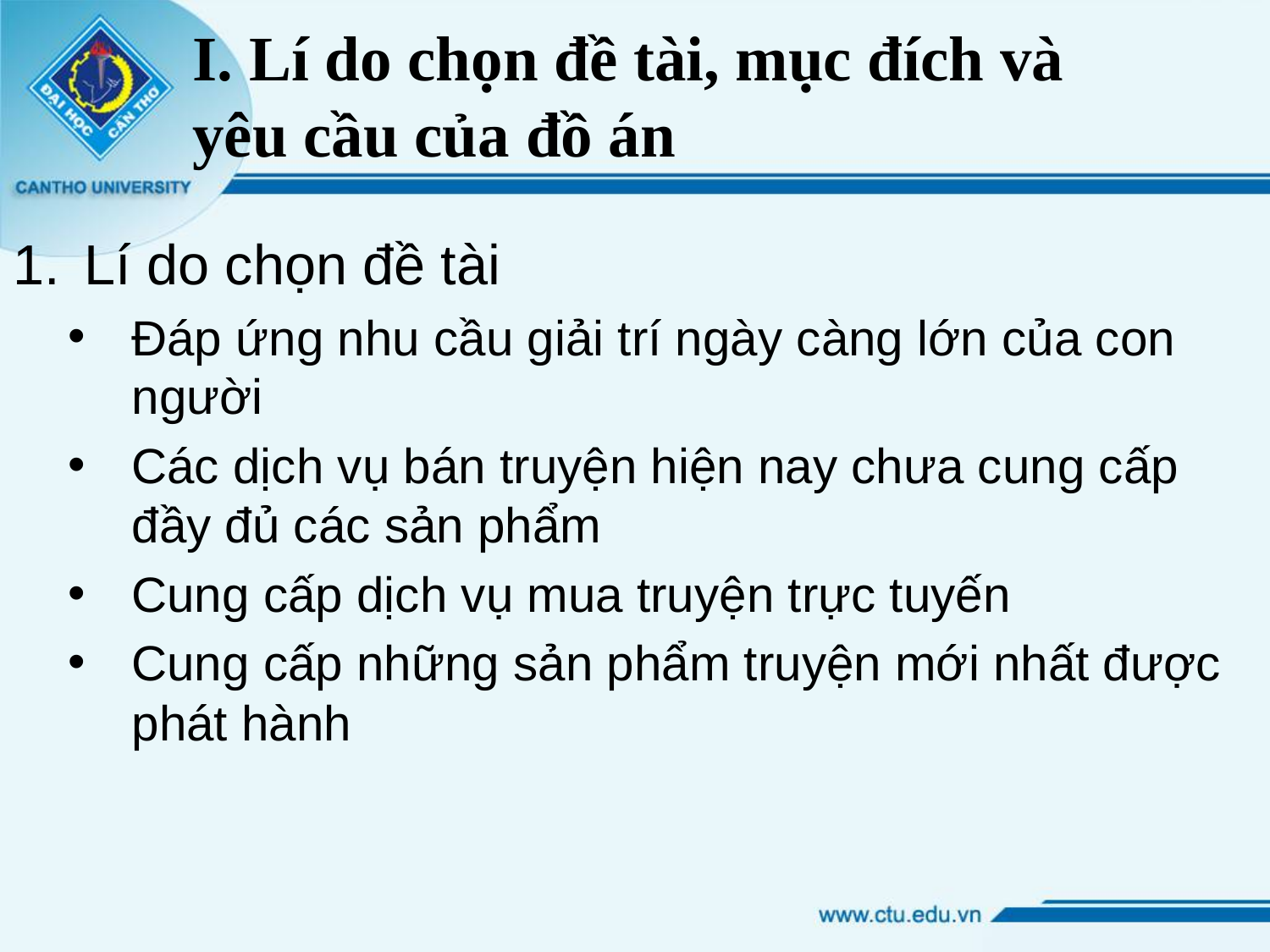

# I. Lí do chọn đề tài, mục đích và yêu cầu của đồ án
Lí do chọn đề tài
Đáp ứng nhu cầu giải trí ngày càng lớn của con người
Các dịch vụ bán truyện hiện nay chưa cung cấp đầy đủ các sản phẩm
Cung cấp dịch vụ mua truyện trực tuyến
Cung cấp những sản phẩm truyện mới nhất được phát hành